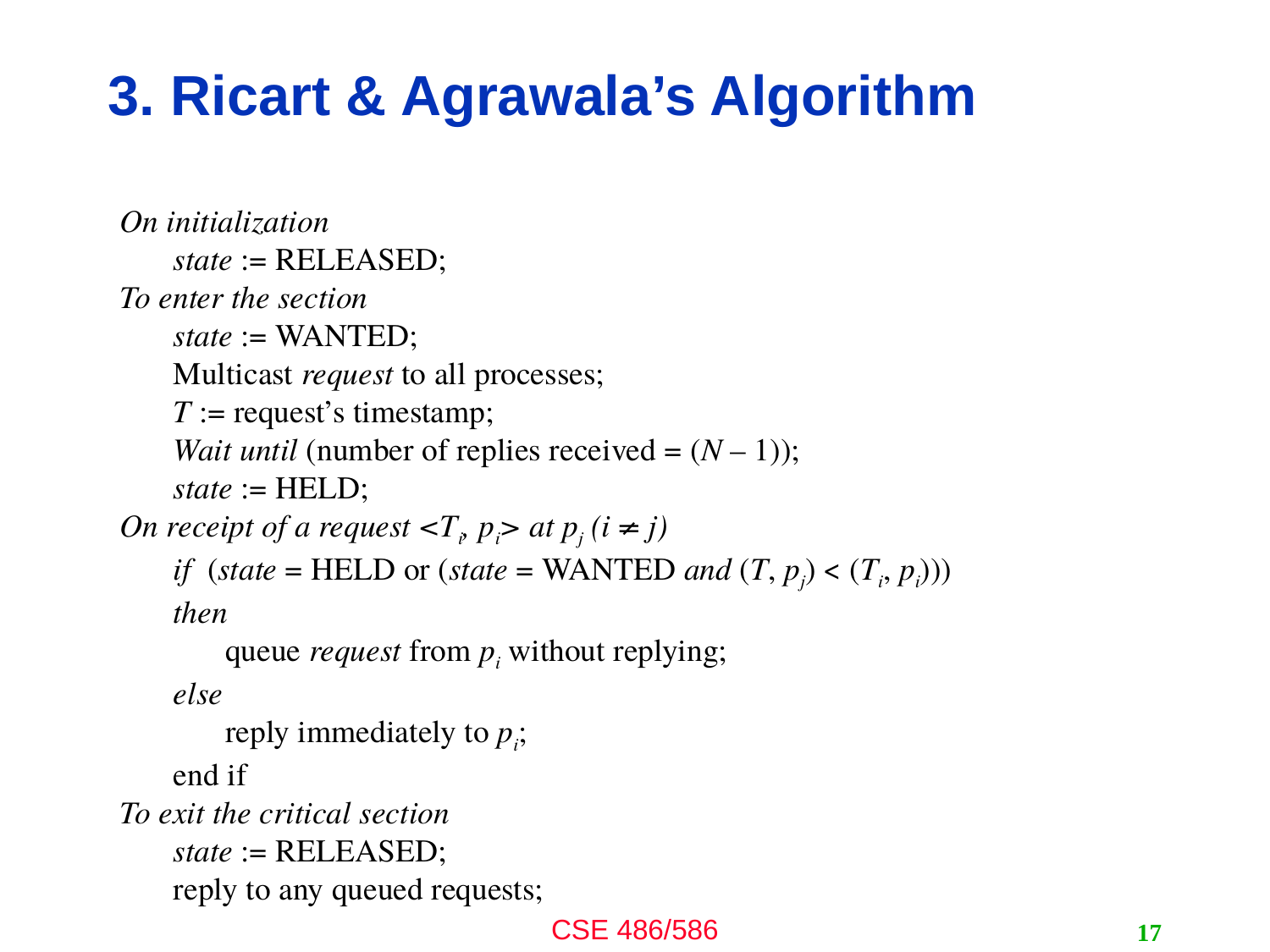

# 3. Ricart & Agrawala’s Algorithm
On initialization
	state := RELEASED;
To enter the section
	state := WANTED;
	Multicast request to all processes;
	T := request’s timestamp;
	Wait until (number of replies received = (N – 1));
	state := HELD;
On receipt of a request <Ti, pi> at pj (i ≠ j)
	if  (state = HELD or (state = WANTED and (T, pj) < (Ti, pi)))
	then
		queue request from pi without replying;
	else
		reply immediately to pi;
	end if
To exit the critical section
	state := RELEASED;
	reply to any queued requests;
17